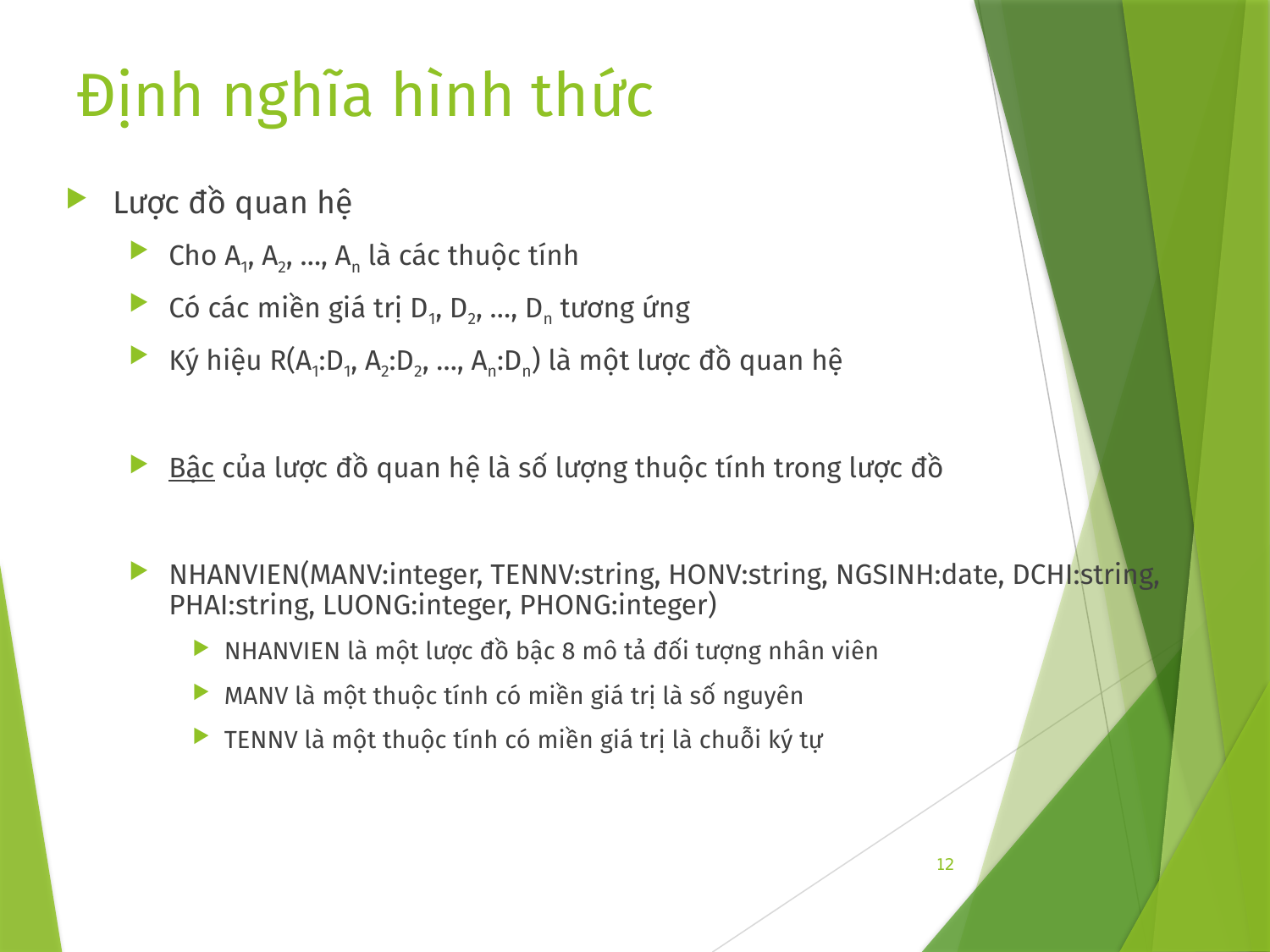

# Định nghĩa hình thức
Lược đồ quan hệ
Cho A1, A2, …, An là các thuộc tính
Có các miền giá trị D1, D2, …, Dn tương ứng
Ký hiệu R(A1:D1, A2:D2, …, An:Dn) là một lược đồ quan hệ

Bậc của lược đồ quan hệ là số lượng thuộc tính trong lược đồ

NHANVIEN(MANV:integer, TENNV:string, HONV:string, NGSINH:date, DCHI:string, PHAI:string, LUONG:integer, PHONG:integer)
NHANVIEN là một lược đồ bậc 8 mô tả đối tượng nhân viên
MANV là một thuộc tính có miền giá trị là số nguyên
TENNV là một thuộc tính có miền giá trị là chuỗi ký tự
12